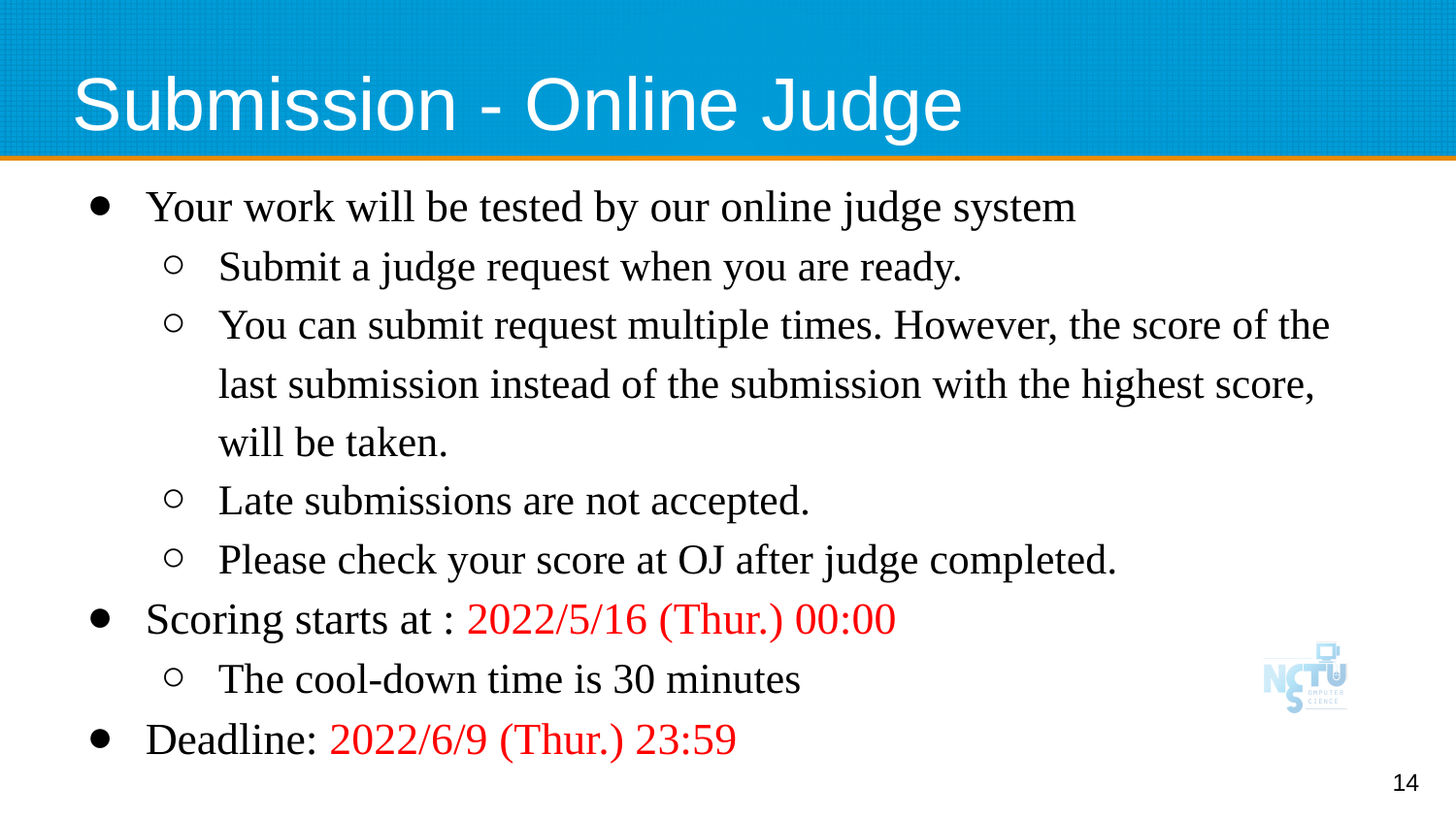

# Submission - Online Judge
Your work will be tested by our online judge system
Submit a judge request when you are ready.
You can submit request multiple times. However, the score of the last submission instead of the submission with the highest score, will be taken.
Late submissions are not accepted.
Please check your score at OJ after judge completed.
Scoring starts at : 2022/5/16 (Thur.) 00:00
The cool-down time is 30 minutes
Deadline: 2022/6/9 (Thur.) 23:59
14